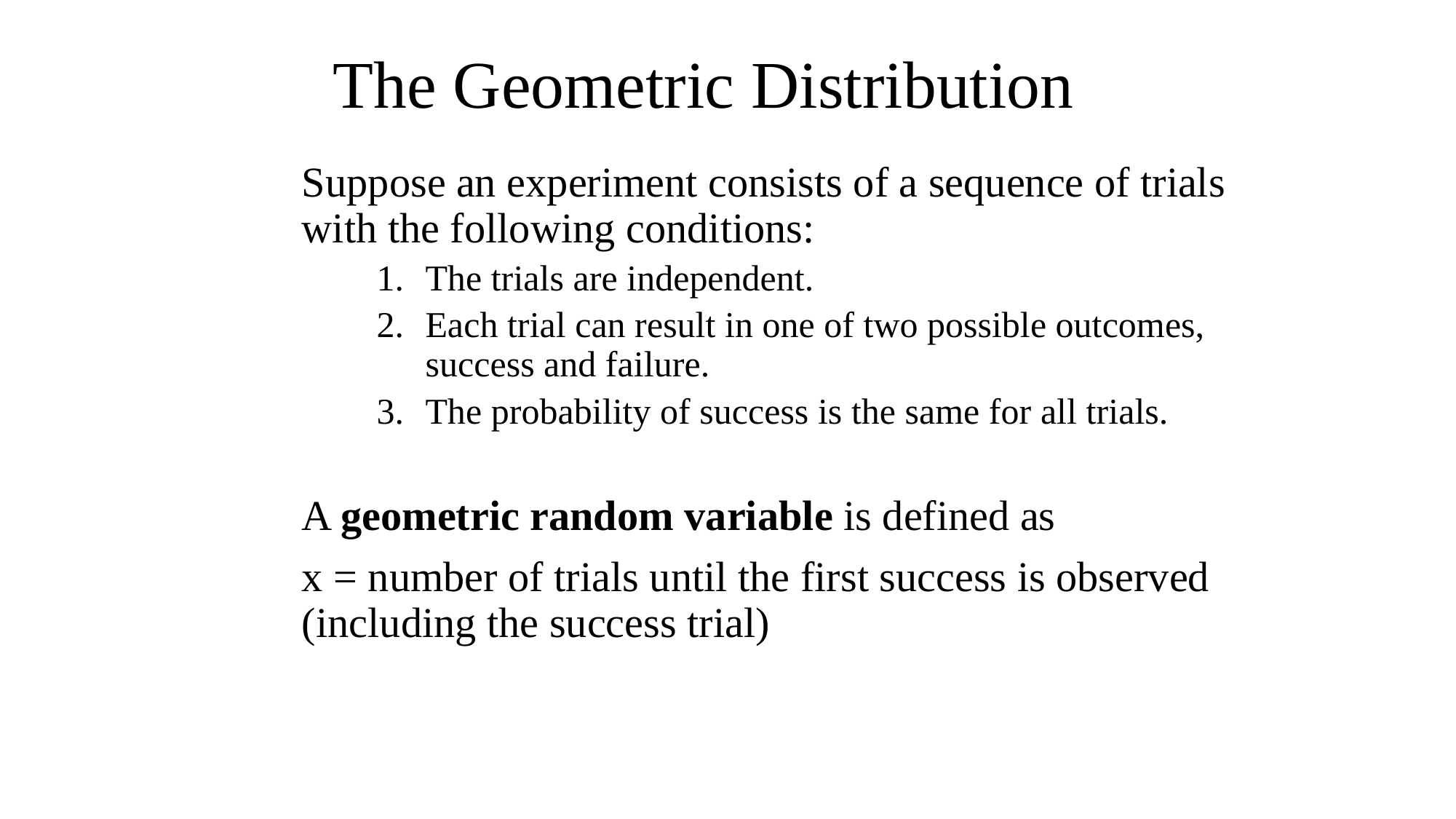

# The Geometric Distribution
Suppose an experiment consists of a sequence of trials with the following conditions:
The trials are independent.
Each trial can result in one of two possible outcomes, success and failure.
The probability of success is the same for all trials.

A geometric random variable is defined as
x = number of trials until the first success is observed (including the success trial)